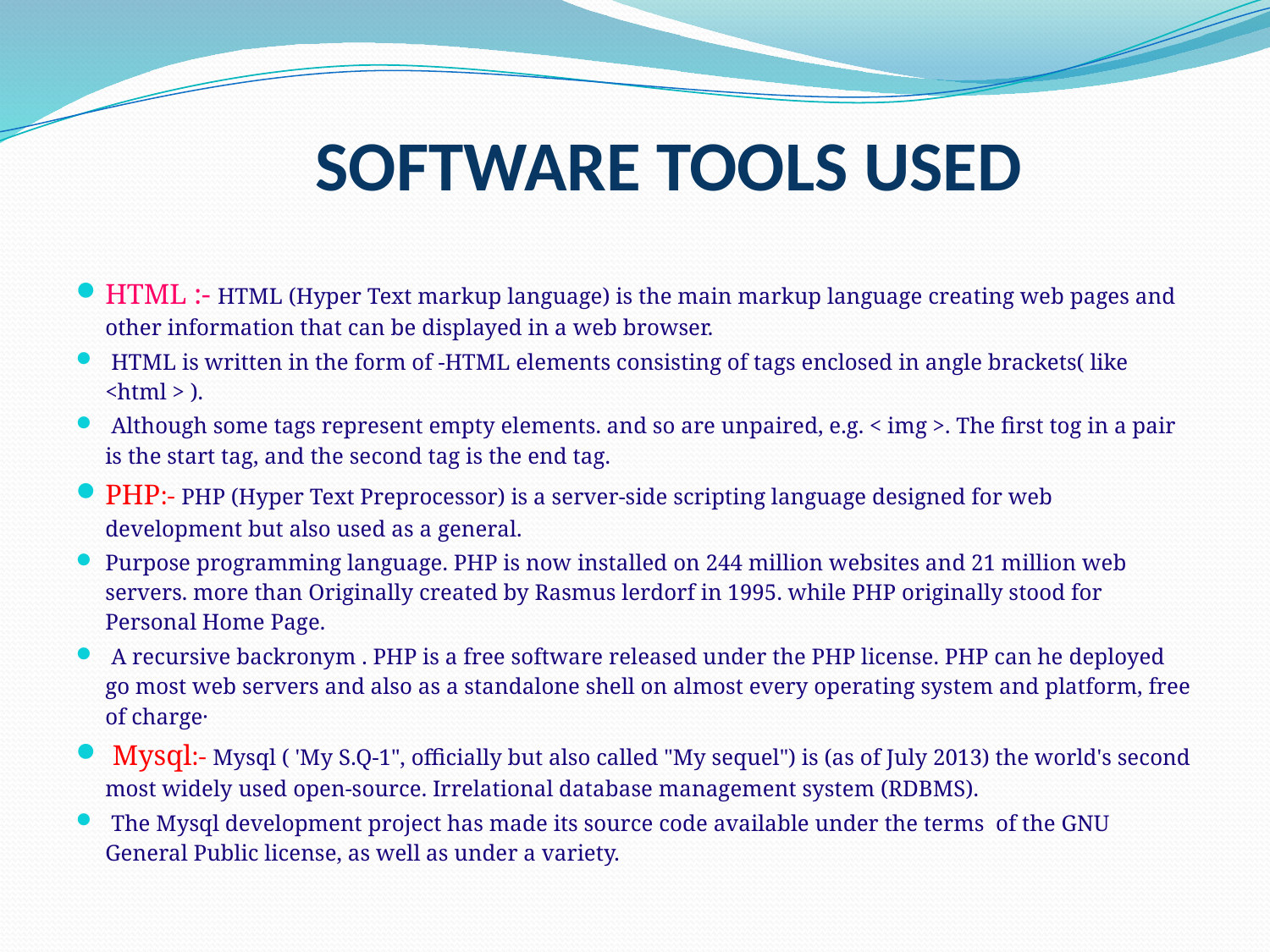

# SOFTWARE TOOLS USED
HTML :- HTML (Hyper Text markup language) is the main markup language creating web pages and other information that can be displayed in a web browser.
 HTML is written in the form of -HTML elements consisting of tags enclosed in angle brackets( like <html > ).
 Although some tags represent empty elements. and so are unpaired, e.g. < img >. The first tog in a pair is the start tag, and the second tag is the end tag.
PHP:- PHP (Hyper Text Preprocessor) is a server-side scripting language designed for web development but also used as a general.
Purpose programming language. PHP is now installed on 244 million websites and 21 million web servers. more than Originally created by Rasmus lerdorf in 1995. while PHP originally stood for Personal Home Page.
 A recursive backronym . PHP is a free software released under the PHP license. PHP can he deployed go most web servers and also as a standalone shell on almost every operating system and platform, free of charge·
 Mysql:- Mysql ( 'My S.Q-1", officially but also called "My sequel") is (as of July 2013) the world's second most widely used open-source. Irrelational database management system (RDBMS).
 The Mysql development project has made its source code available under the terms  of the GNU General Public license, as well as under a variety.